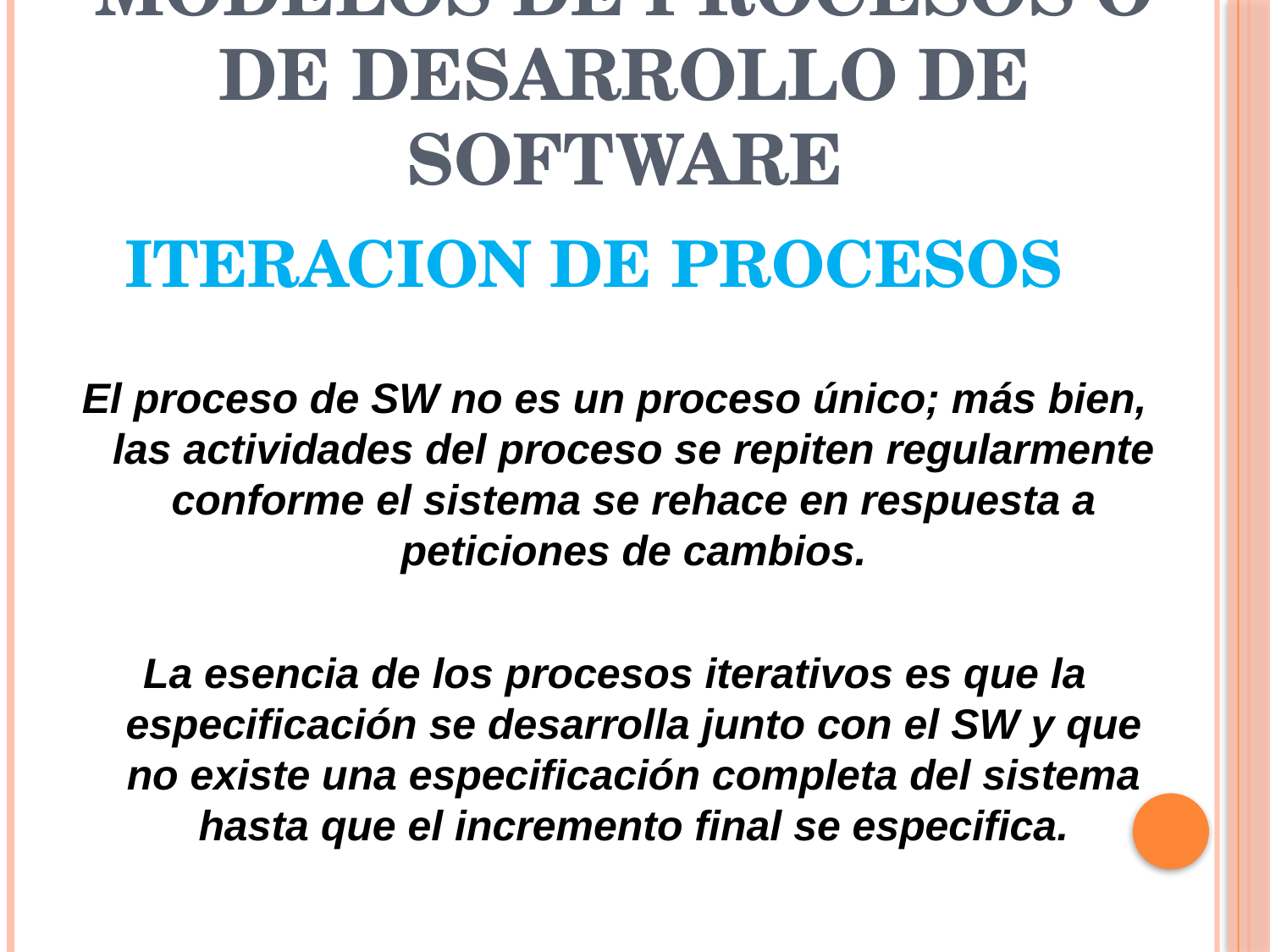

Modelos de procesos o de Desarrollo de Software
# Iteracion de procesos

El proceso de SW no es un proceso único; más bien, las actividades del proceso se repiten regularmente conforme el sistema se rehace en respuesta a peticiones de cambios.

La esencia de los procesos iterativos es que la especificación se desarrolla junto con el SW y que no existe una especificación completa del sistema hasta que el incremento final se especifica.